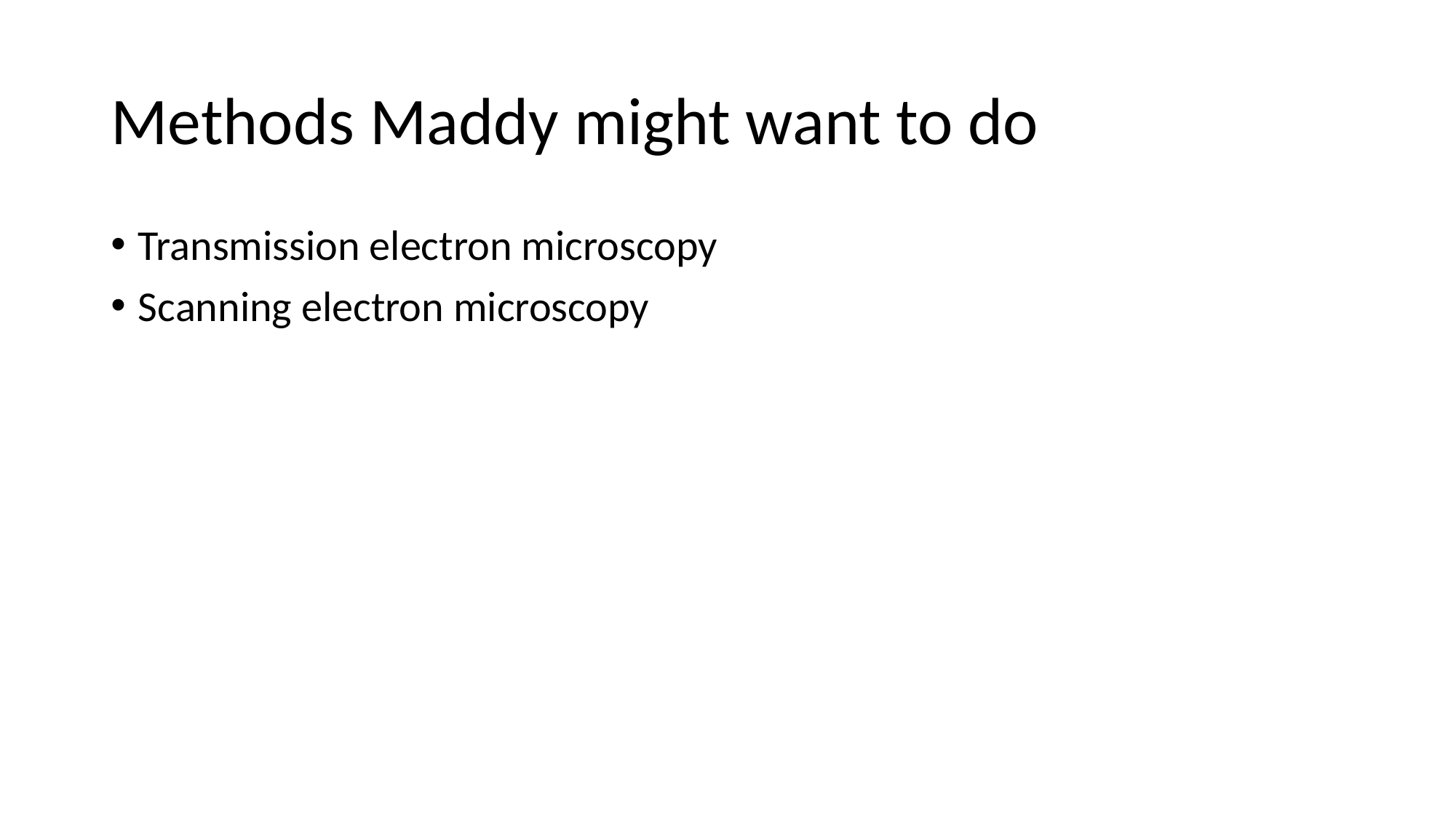

# Methods Maddy might want to do
Transmission electron microscopy
Scanning electron microscopy